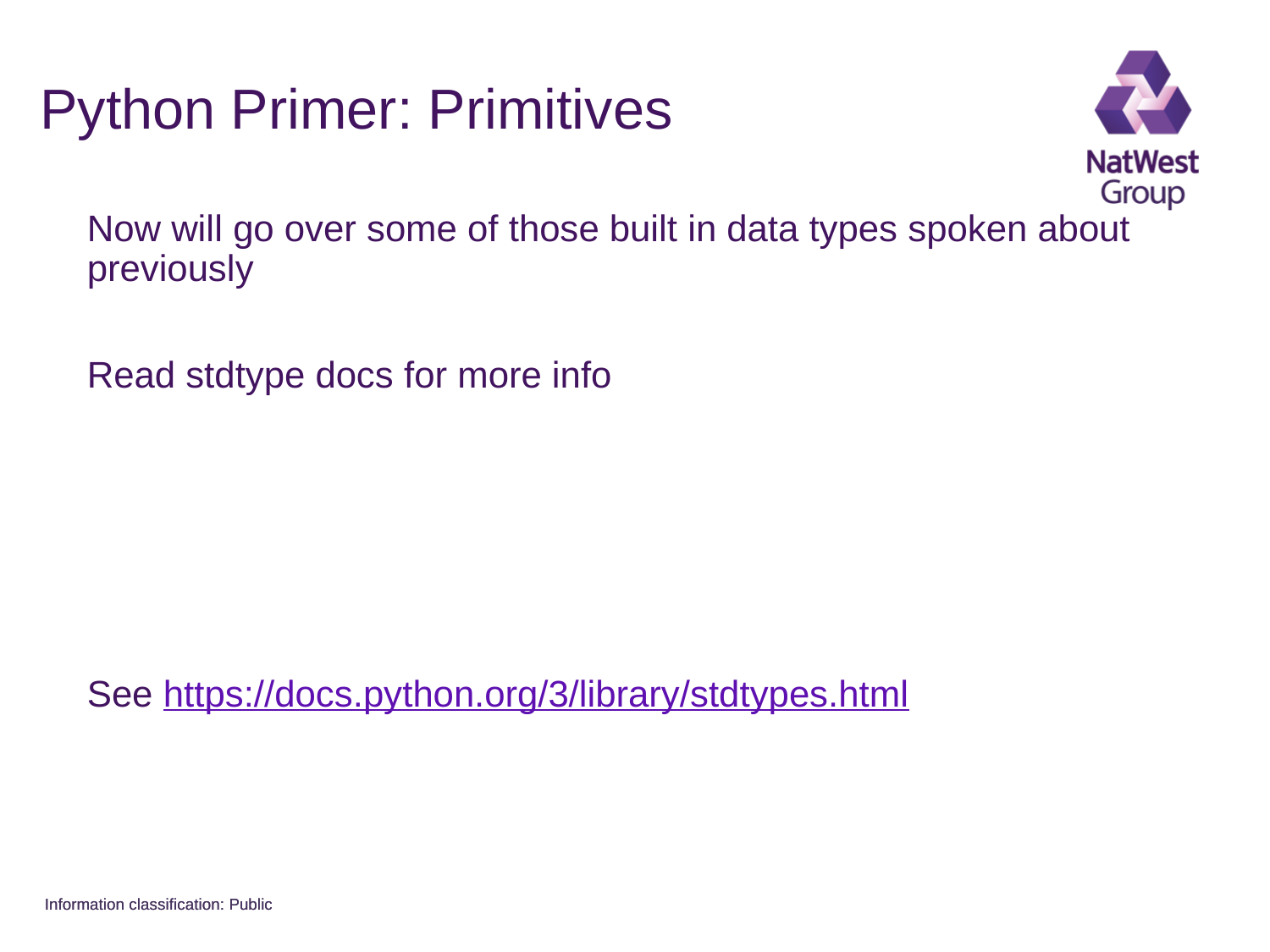

FOR INTERNAL USE ONLY
# Python Primer: Primitives
Now will go over some of those built in data types spoken about previously

Read stdtype docs for more info

See https://docs.python.org/3/library/stdtypes.html

Information classiﬁcation: Public